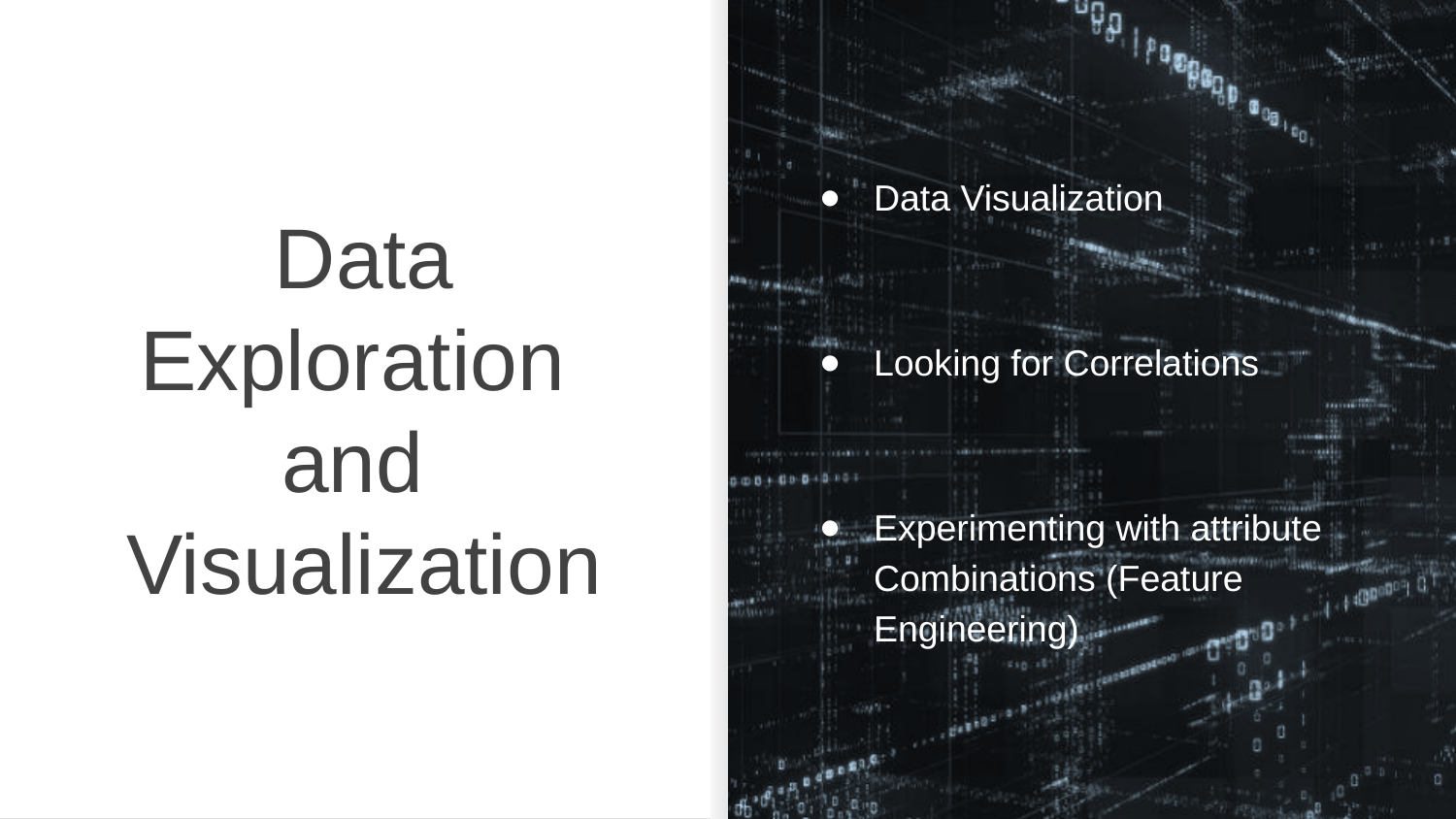

Data Visualization

Looking for Correlations

Experimenting with attribute Combinations (Feature Engineering)
# Data Exploration and
Visualization